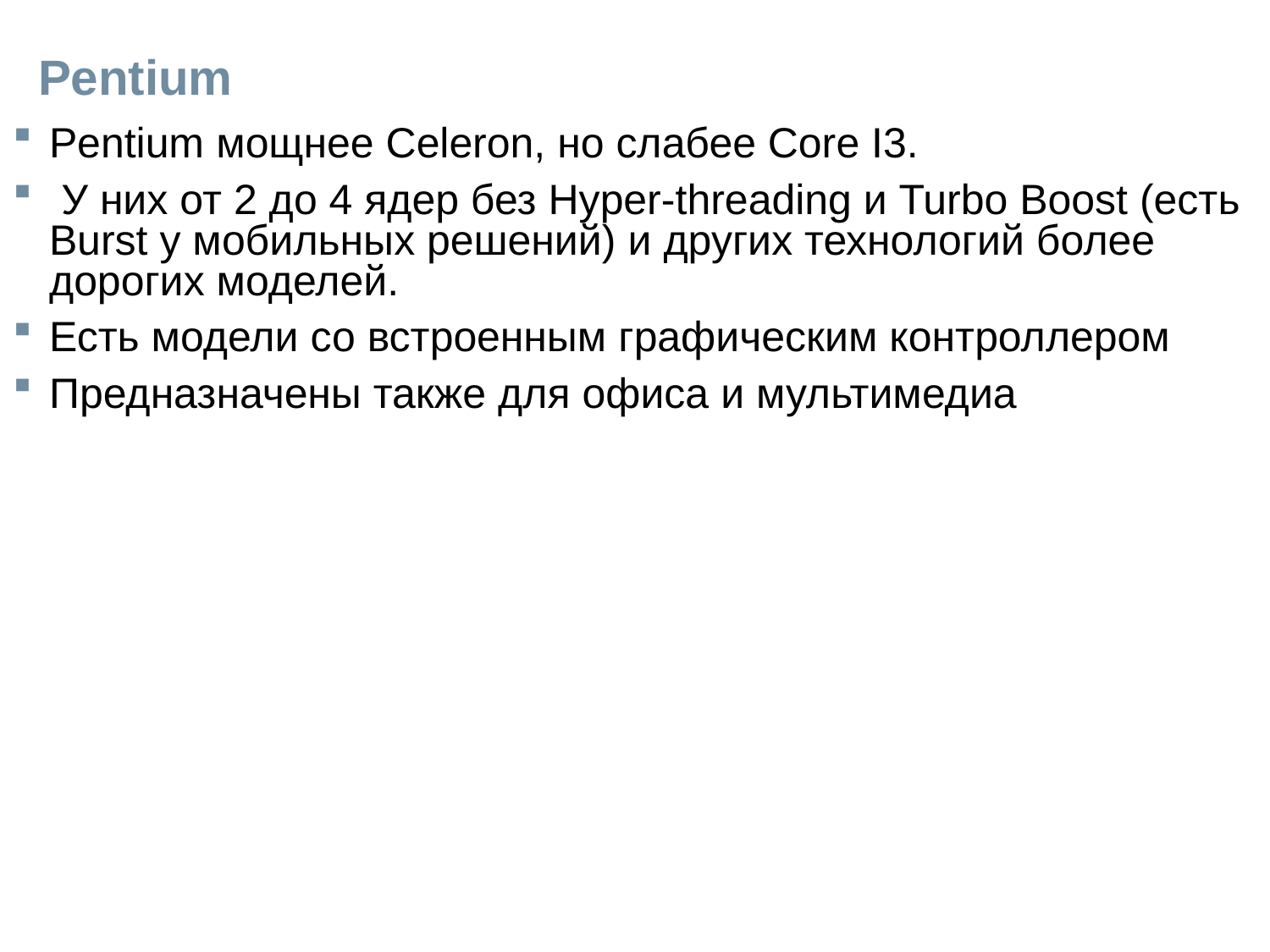

# Pentium
Pentium мощнее Celeron, но слабее Core I3.
 У них от 2 до 4 ядер без Hyper-threading и Turbo Boost (есть Burst у мобильных решений) и других технологий более дорогих моделей.
Есть модели со встроенным графическим контроллером
Предназначены также для офиса и мультимедиа